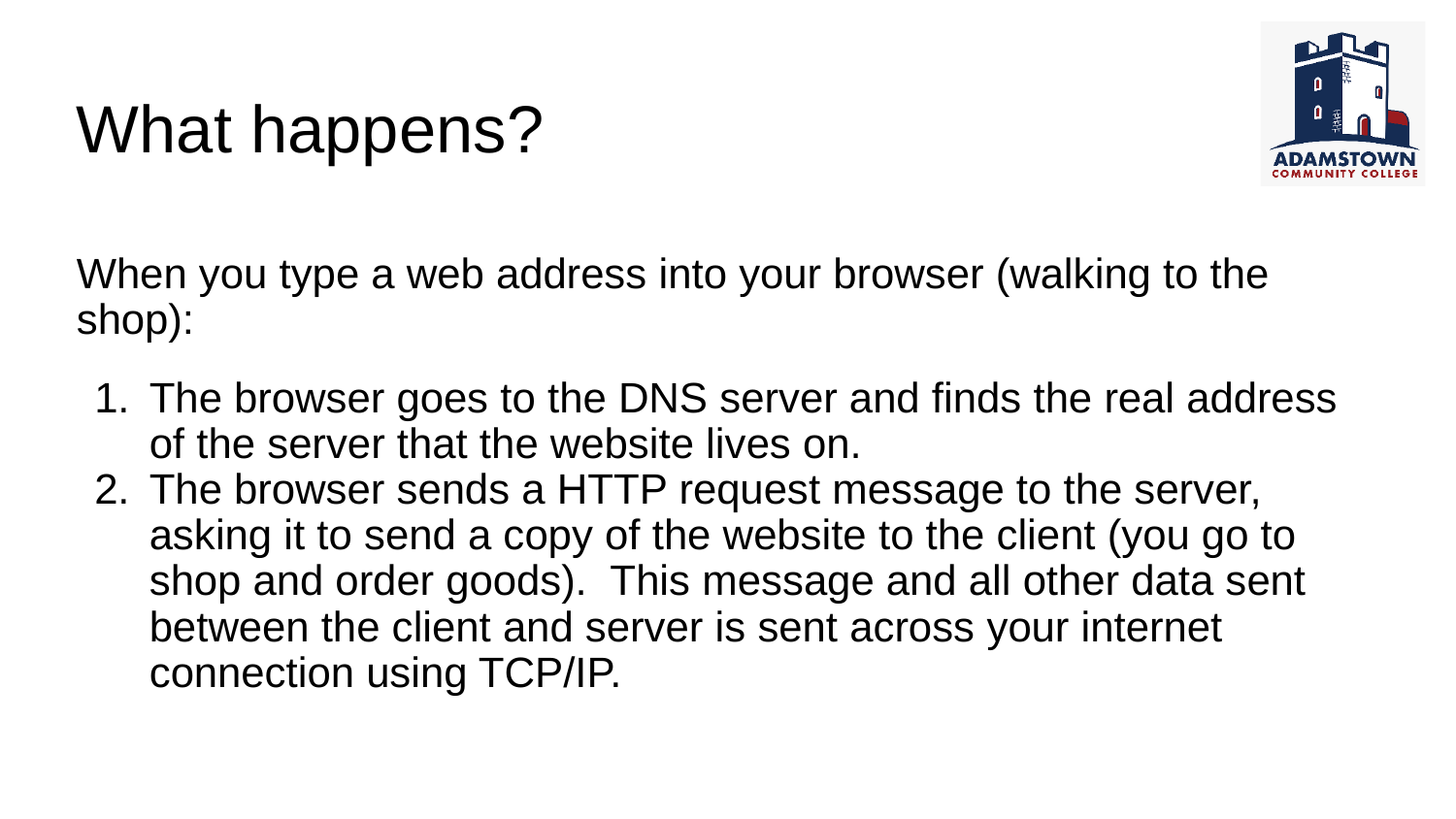

# What happens?
When you type a web address into your browser (walking to the shop):
The browser goes to the DNS server and finds the real address of the server that the website lives on.
The browser sends a HTTP request message to the server, asking it to send a copy of the website to the client (you go to shop and order goods).  This message and all other data sent between the client and server is sent across your internet connection using TCP/IP.